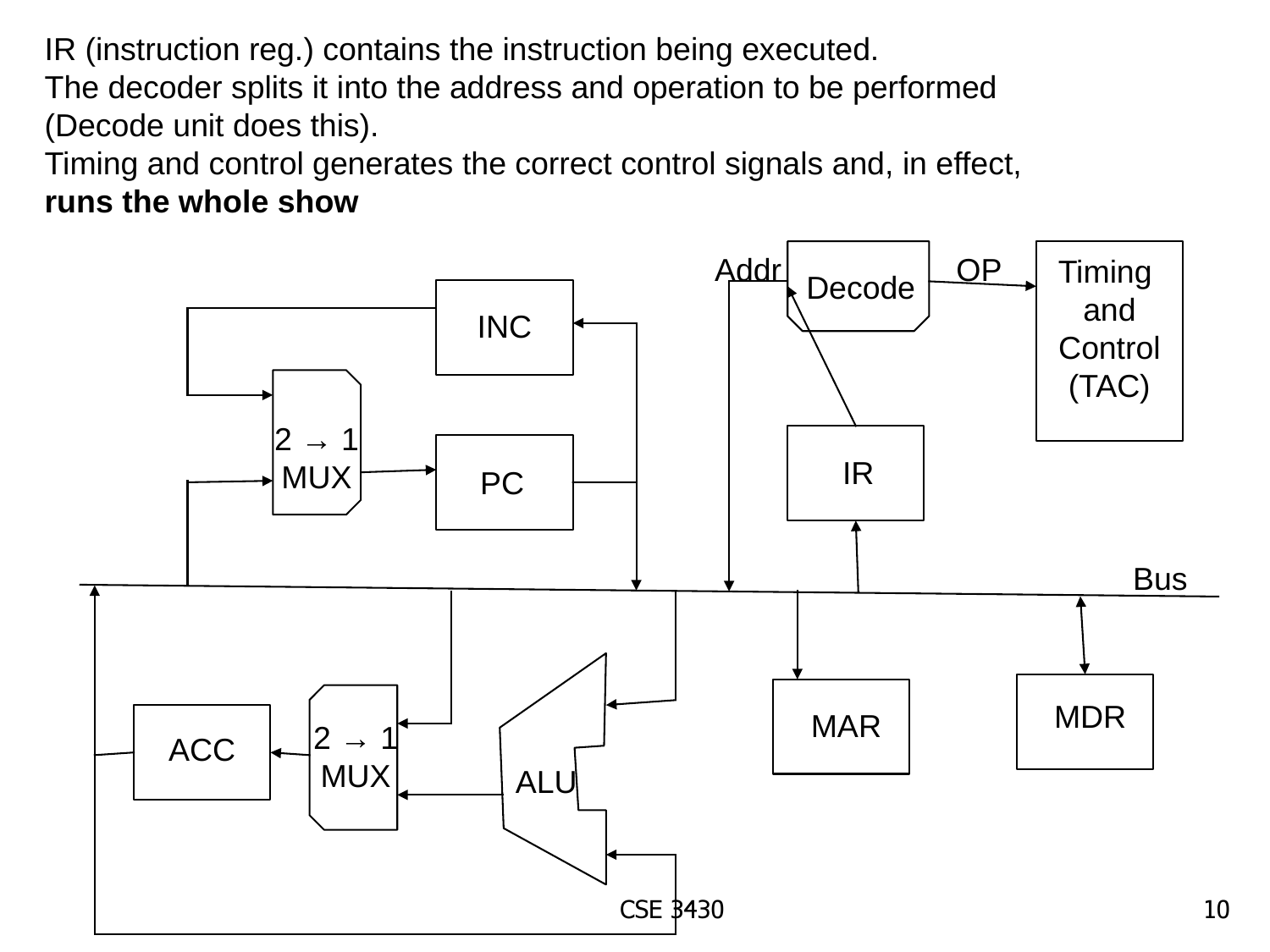

IR (instruction reg.) contains the instruction being executed.
The decoder splits it into the address and operation to be performed (Decode unit does this).
Timing and control generates the correct control signals and, in effect, runs the whole show

Decode

Timing
and
Control
(TAC)
Addr
OP

INC

2 → 1
MUX

PC

IR
Bus

ALU
2 → 1
MUX

ACC

MDR

MAR
CSE 3430
10